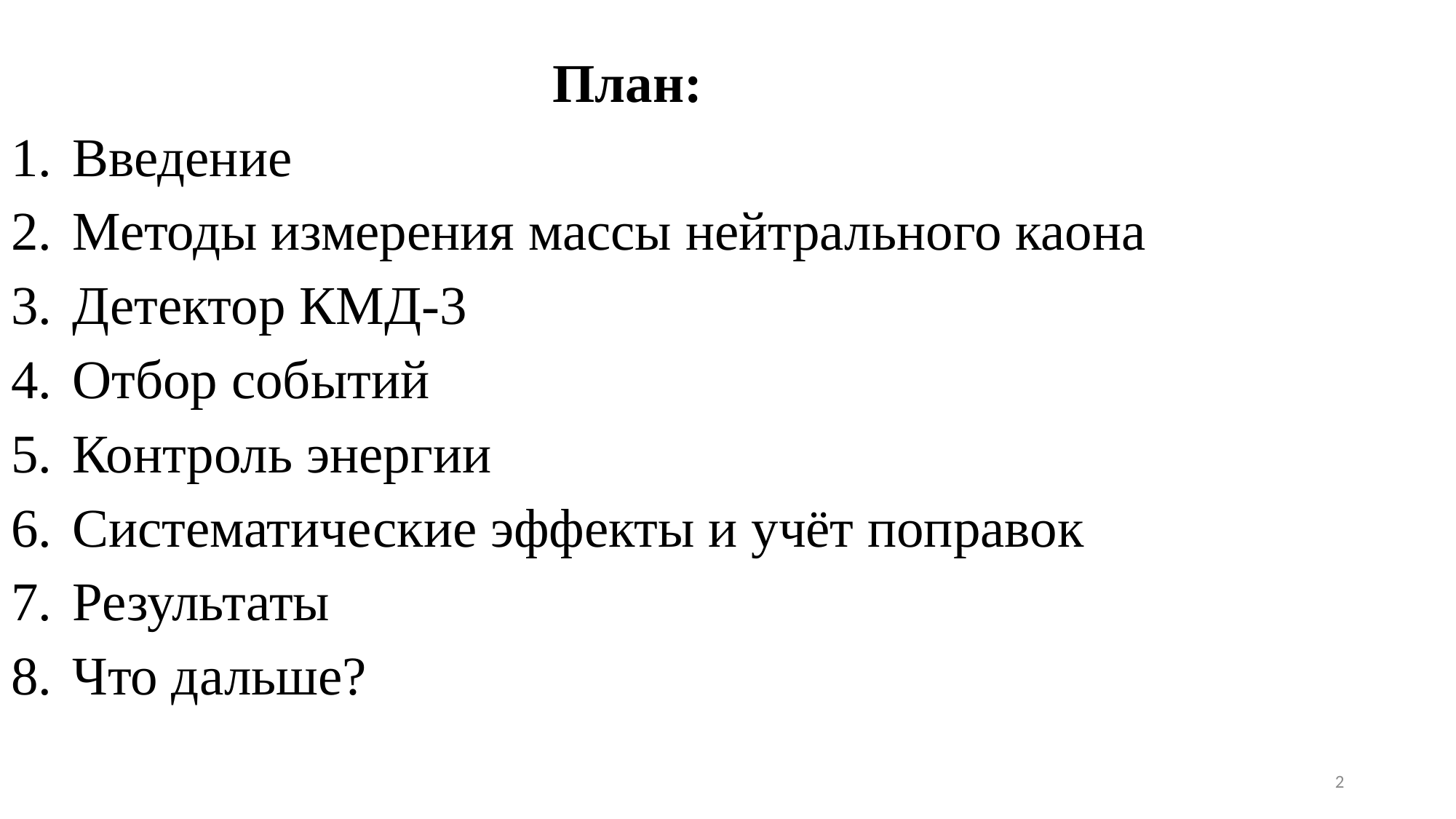

План:
Введение
Методы измерения массы нейтрального каона
Детектор КМД-3
Отбор событий
Контроль энергии
Систематические эффекты и учёт поправок
Результаты
Что дальше?

2